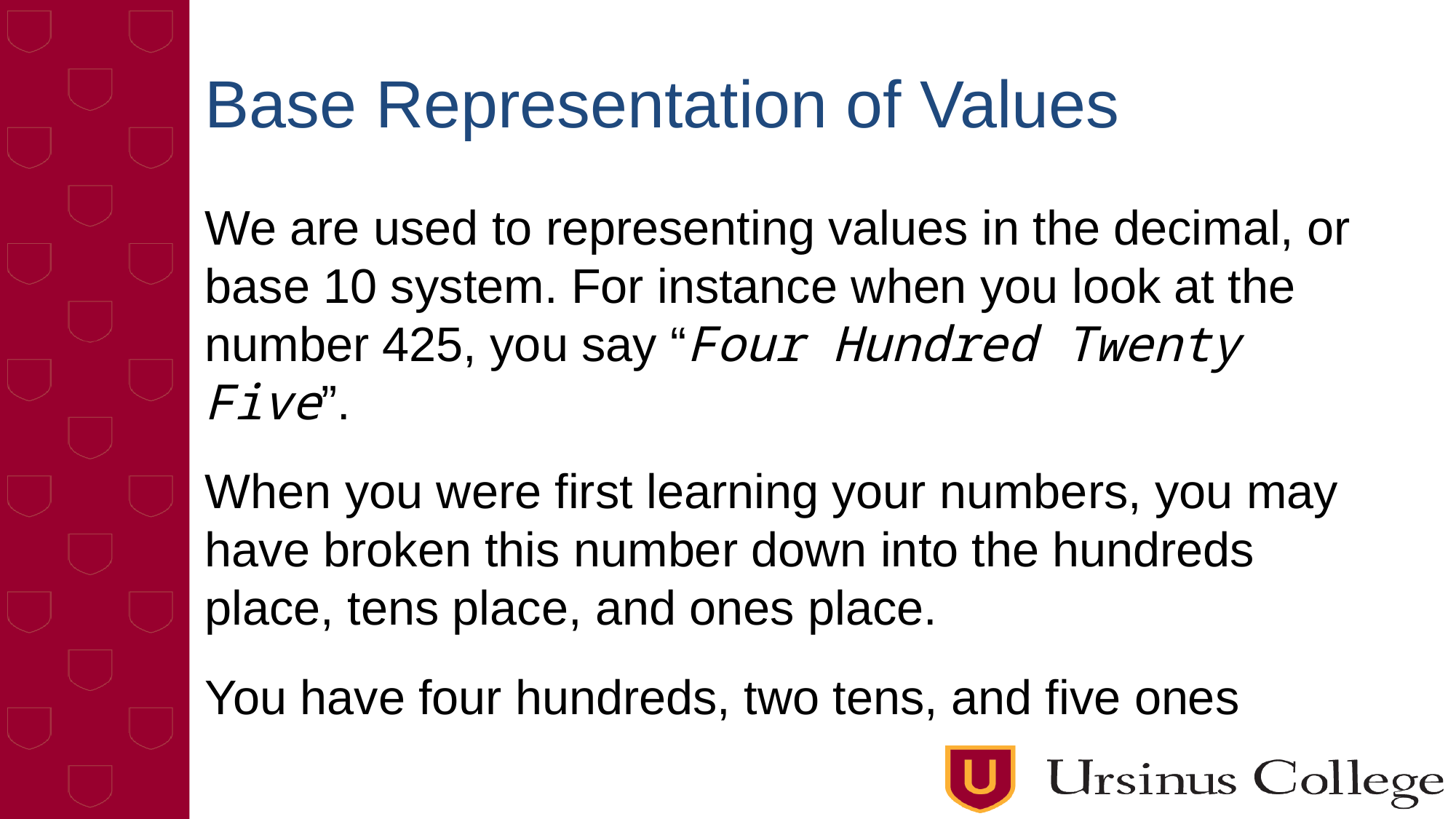

# Base Representation of Values
We are used to representing values in the decimal, or base 10 system. For instance when you look at the number 425, you say “Four Hundred Twenty Five”.

When you were first learning your numbers, you may have broken this number down into the hundreds place, tens place, and ones place.

You have four hundreds, two tens, and five ones